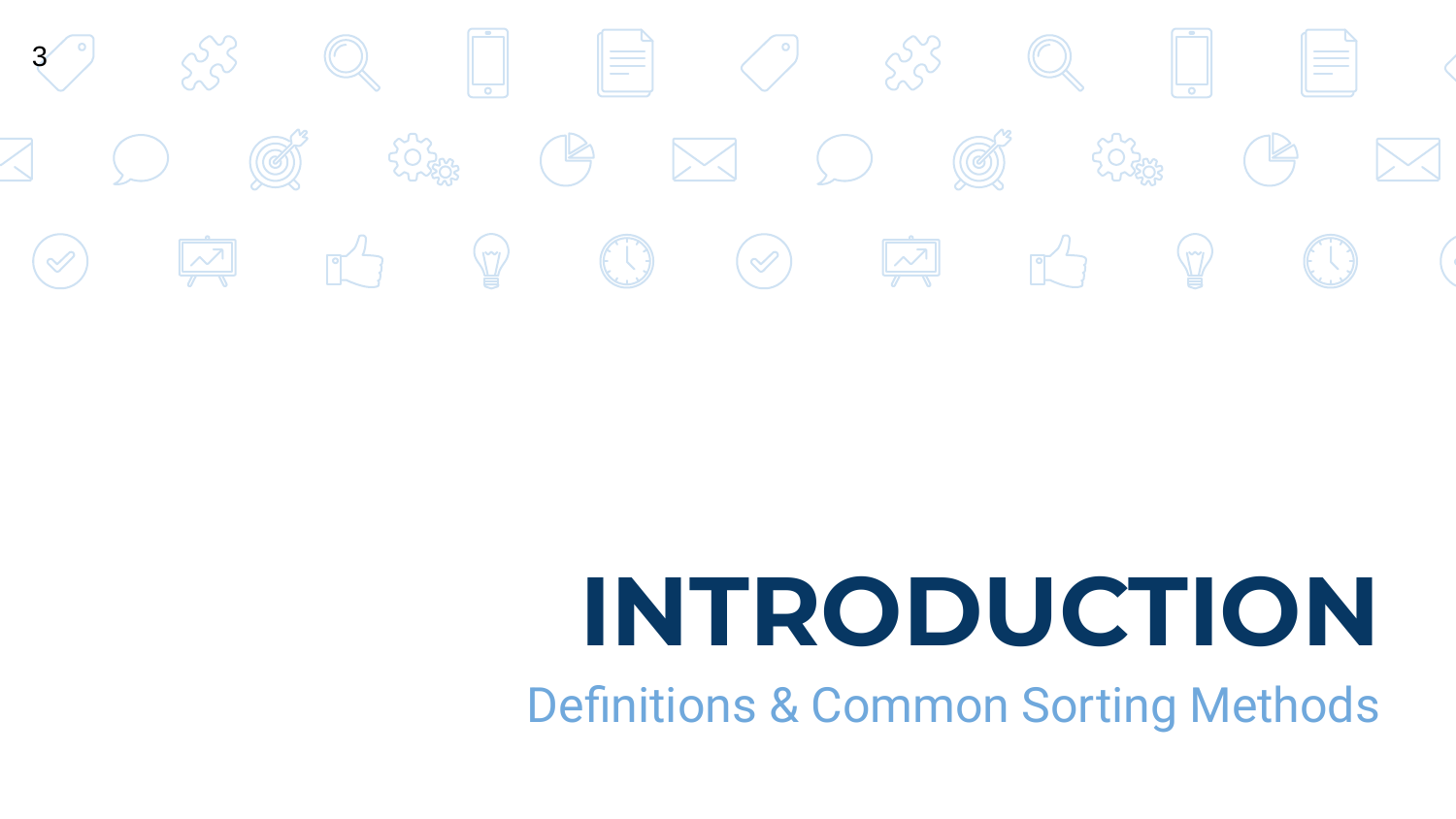

3
# INTRODUCTION
Definitions & Common Sorting Methods